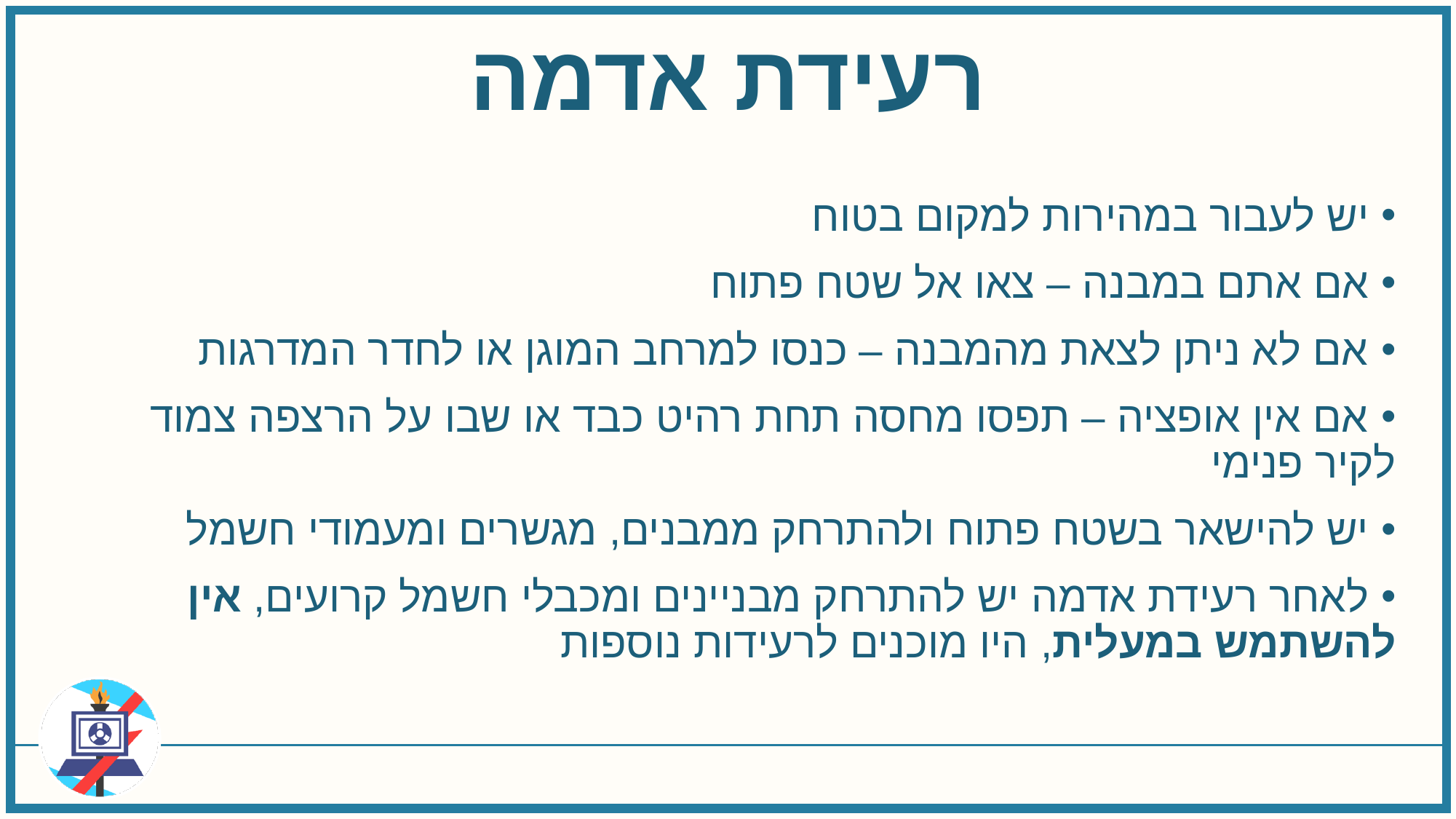

רעידת אדמה
 יש לעבור במהירות למקום בטוח
 אם אתם במבנה – צאו אל שטח פתוח
 אם לא ניתן לצאת מהמבנה – כנסו למרחב המוגן או לחדר המדרגות
 אם אין אופציה – תפסו מחסה תחת רהיט כבד או שבו על הרצפה צמוד לקיר פנימי
 יש להישאר בשטח פתוח ולהתרחק ממבנים, מגשרים ומעמודי חשמל
 לאחר רעידת אדמה יש להתרחק מבניינים ומכבלי חשמל קרועים, אין להשתמש במעלית, היו מוכנים לרעידות נוספות